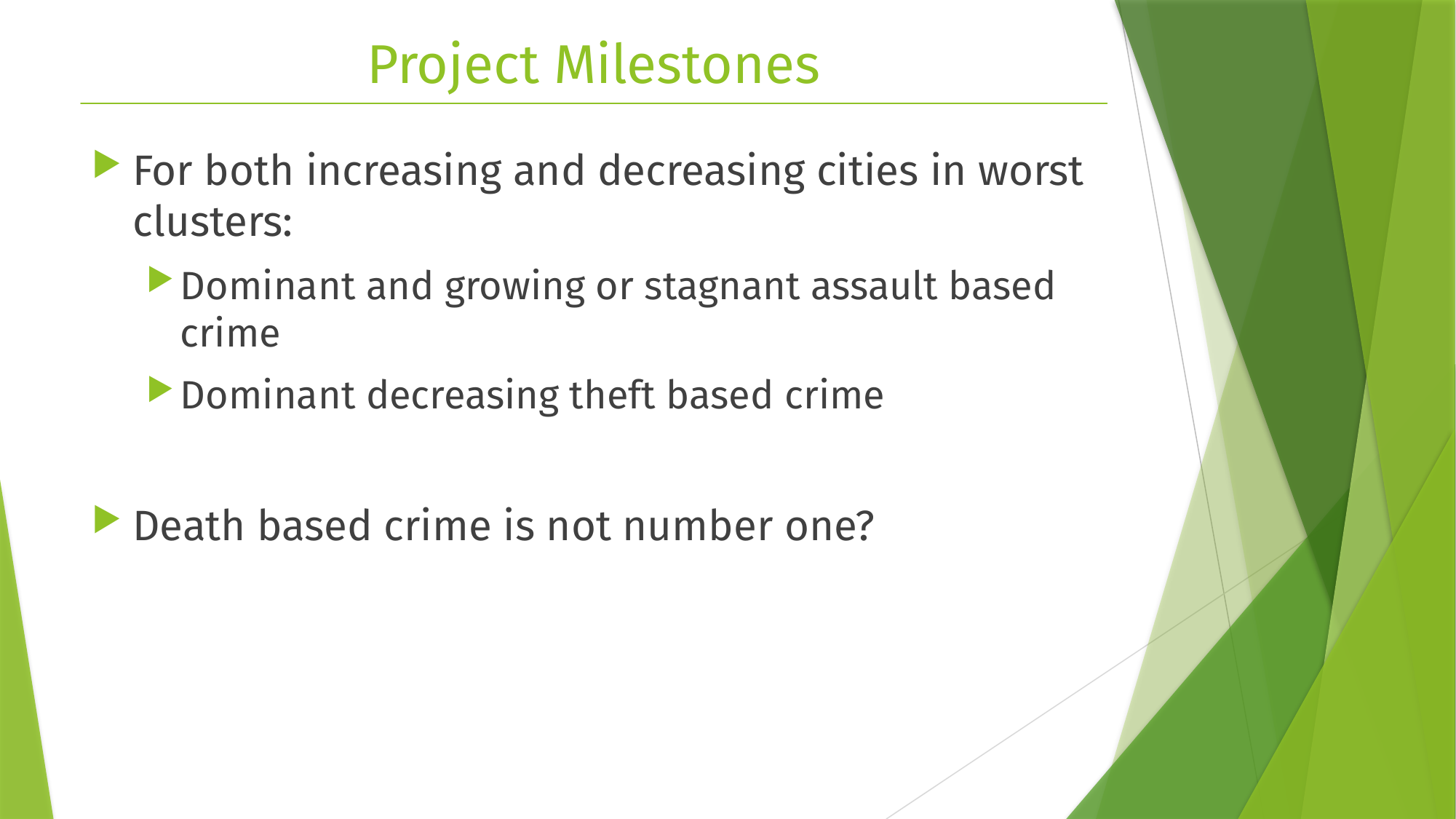

Project Milestones
For both increasing and decreasing cities in worst clusters:
Dominant and growing or stagnant assault based crime
Dominant decreasing theft based crime

Death based crime is not number one?